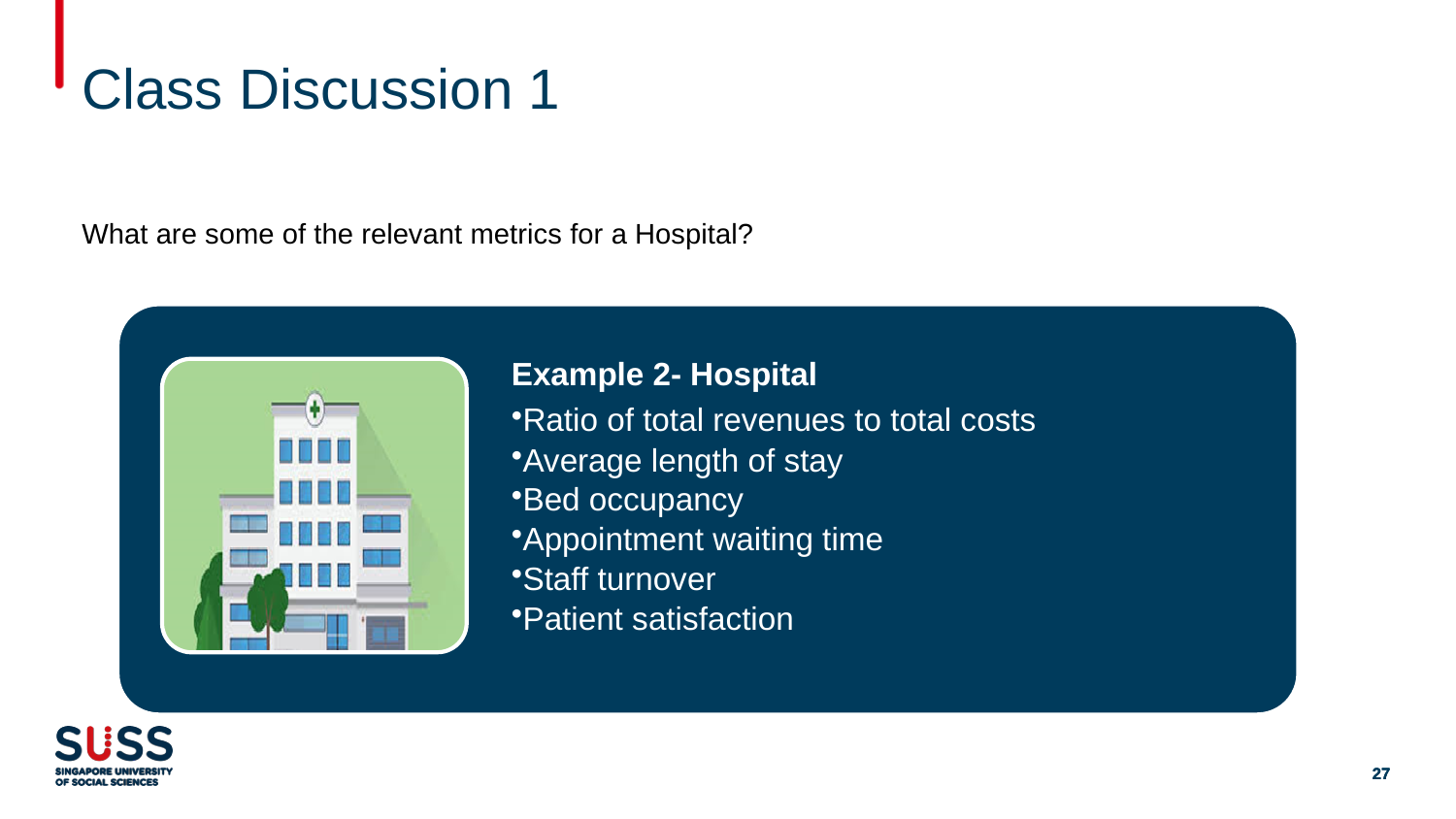

# Class Discussion 1

What are some of the relevant metrics for a Hospital?

Example 2- Hospital
Ratio of total revenues to total costs
Average length of stay
Bed occupancy
Appointment waiting time
Staff turnover
Patient satisfaction

Example 2- Hospital
Ratio of total revenues to total costs
Average length of stay
Bed occupancy
Appointment waiting time
Staff turnover
Patient satisfaction